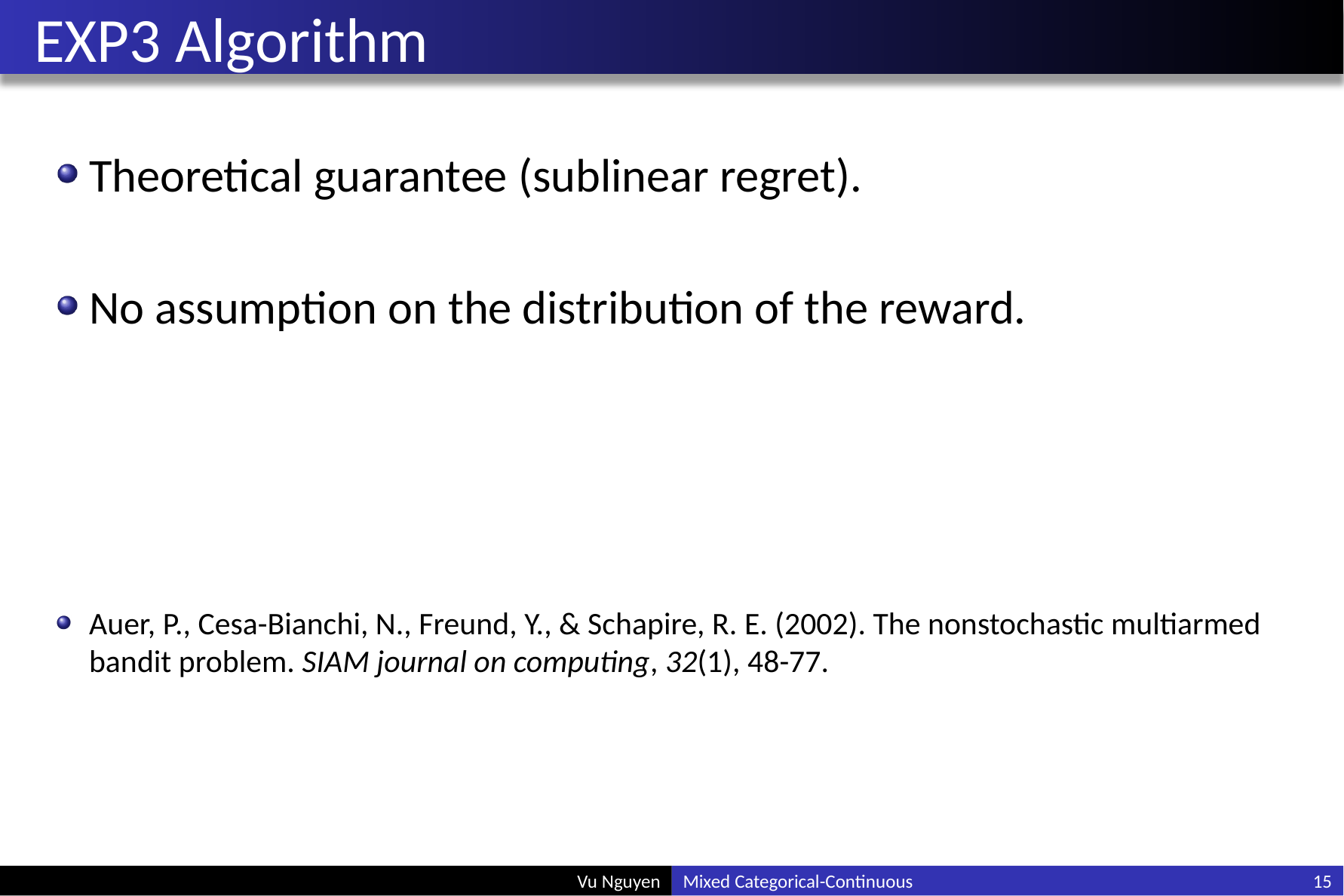

# EXP3 Algorithm
Theoretical guarantee (sublinear regret).

No assumption on the distribution of the reward.

Auer, P., Cesa-Bianchi, N., Freund, Y., & Schapire, R. E. (2002). The nonstochastic multiarmed bandit problem. SIAM journal on computing, 32(1), 48-77.

Mixed Categorical-Continuous
15